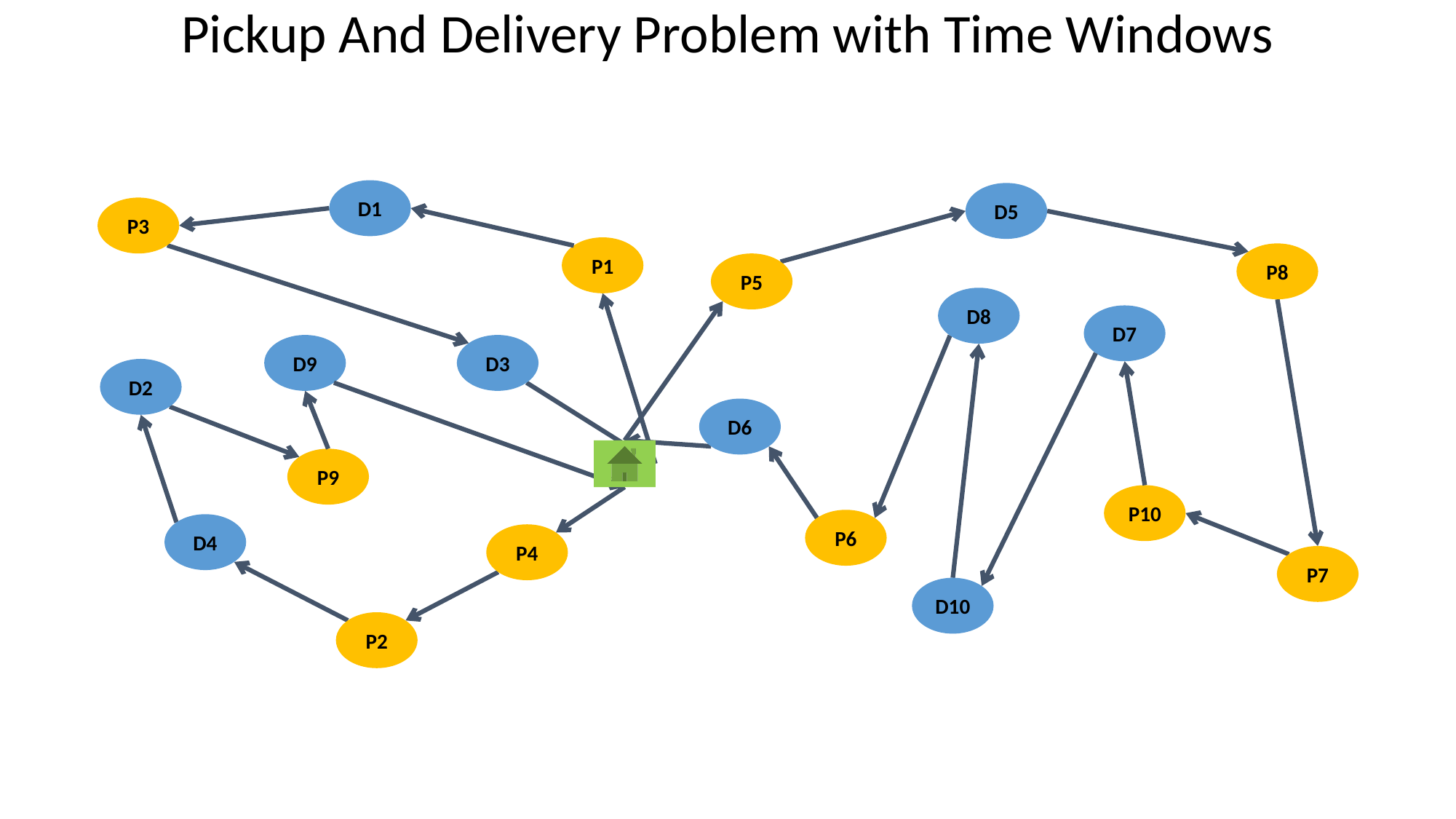

# Pickup And Delivery Problem with Time Windows
D1
D5
P3
P1
P8
P5
D8
D7
D9
D3
D2
D6

P9
P10
P6
D4
P4
P7
D10
P2